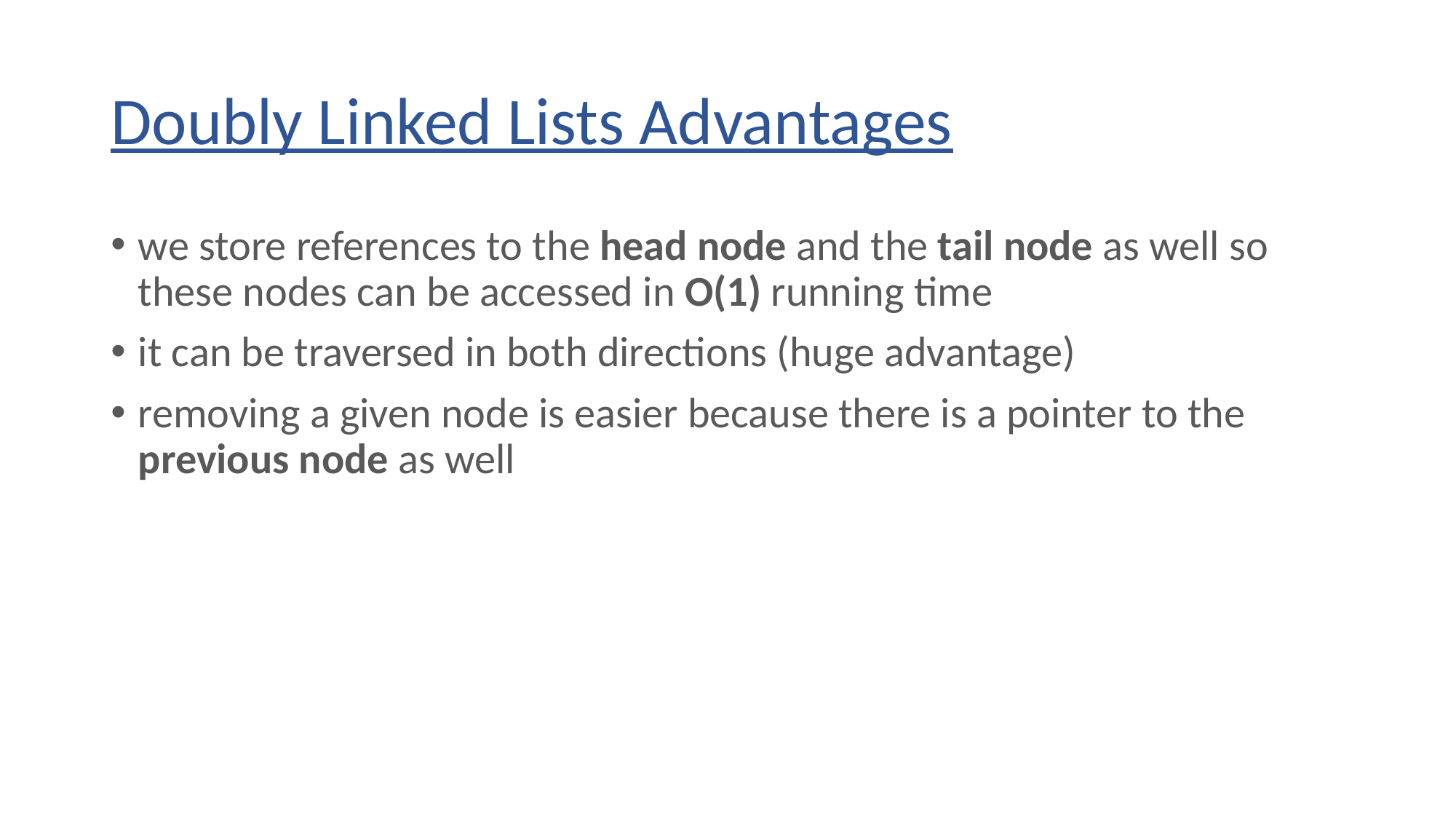

# Doubly Linked Lists Advantages
we store references to the head node and the tail node as well so these nodes can be accessed in O(1) running time
it can be traversed in both directions (huge advantage)
removing a given node is easier because there is a pointer to the previous node as well